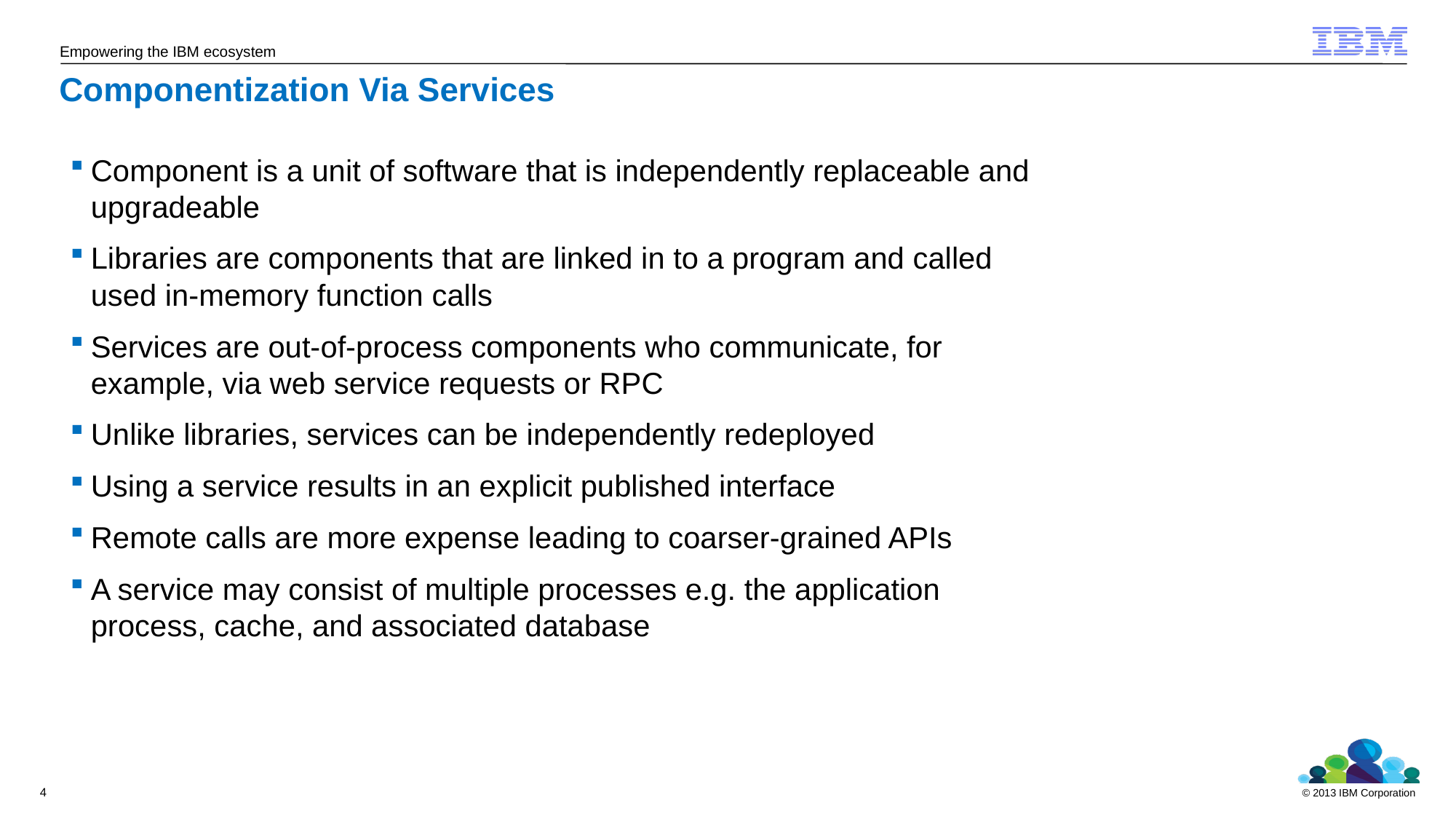

# Componentization Via Services
Component is a unit of software that is independently replaceable and upgradeable
Libraries are components that are linked in to a program and called used in-memory function calls
Services are out-of-process components who communicate, for example, via web service requests or RPC
Unlike libraries, services can be independently redeployed
Using a service results in an explicit published interface
Remote calls are more expense leading to coarser-grained APIs
A service may consist of multiple processes e.g. the application process, cache, and associated database

4